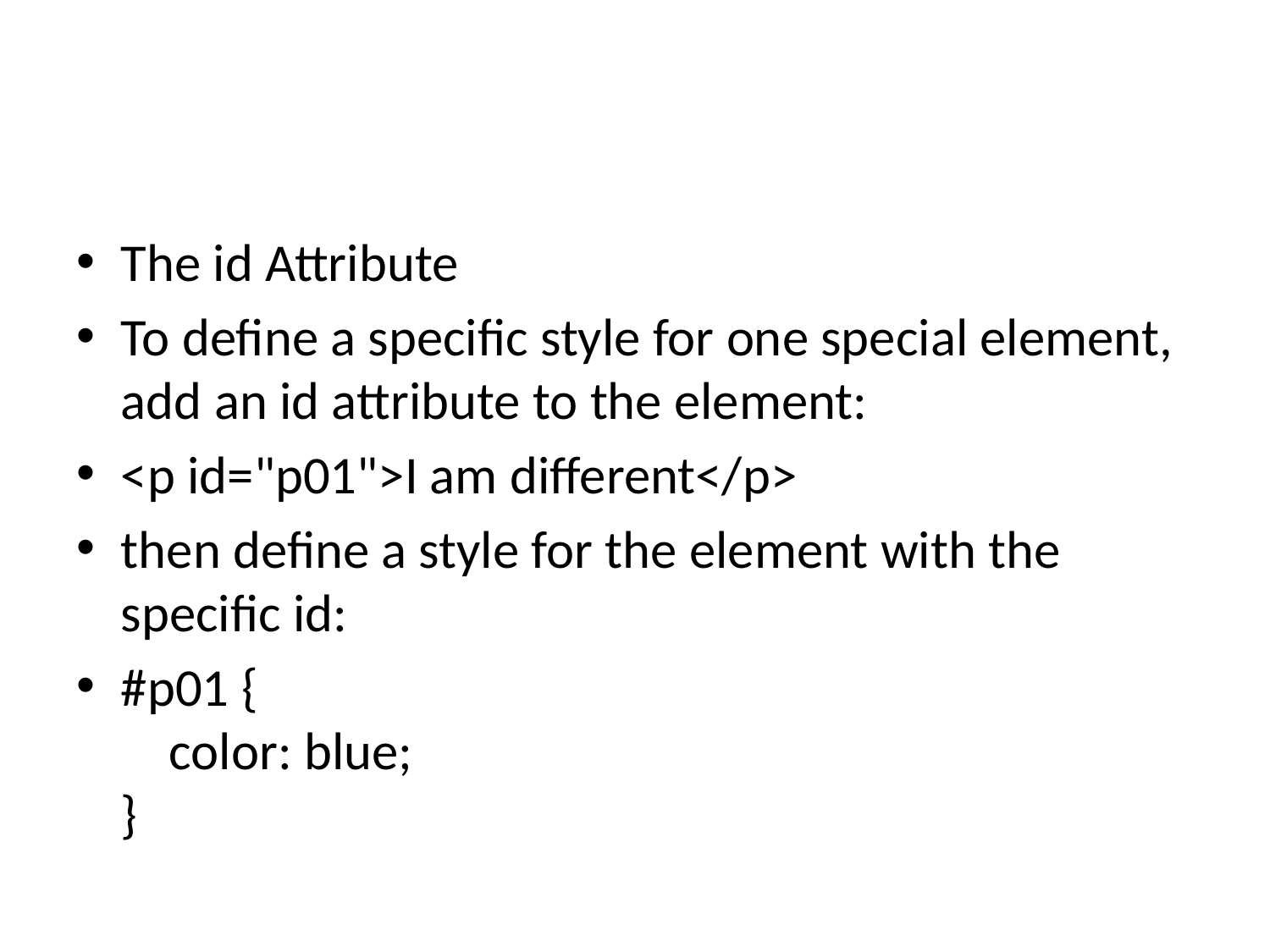

#
The id Attribute
To define a specific style for one special element, add an id attribute to the element:
<p id="p01">I am different</p>
then define a style for the element with the specific id:
#p01 {
    color: blue;
}